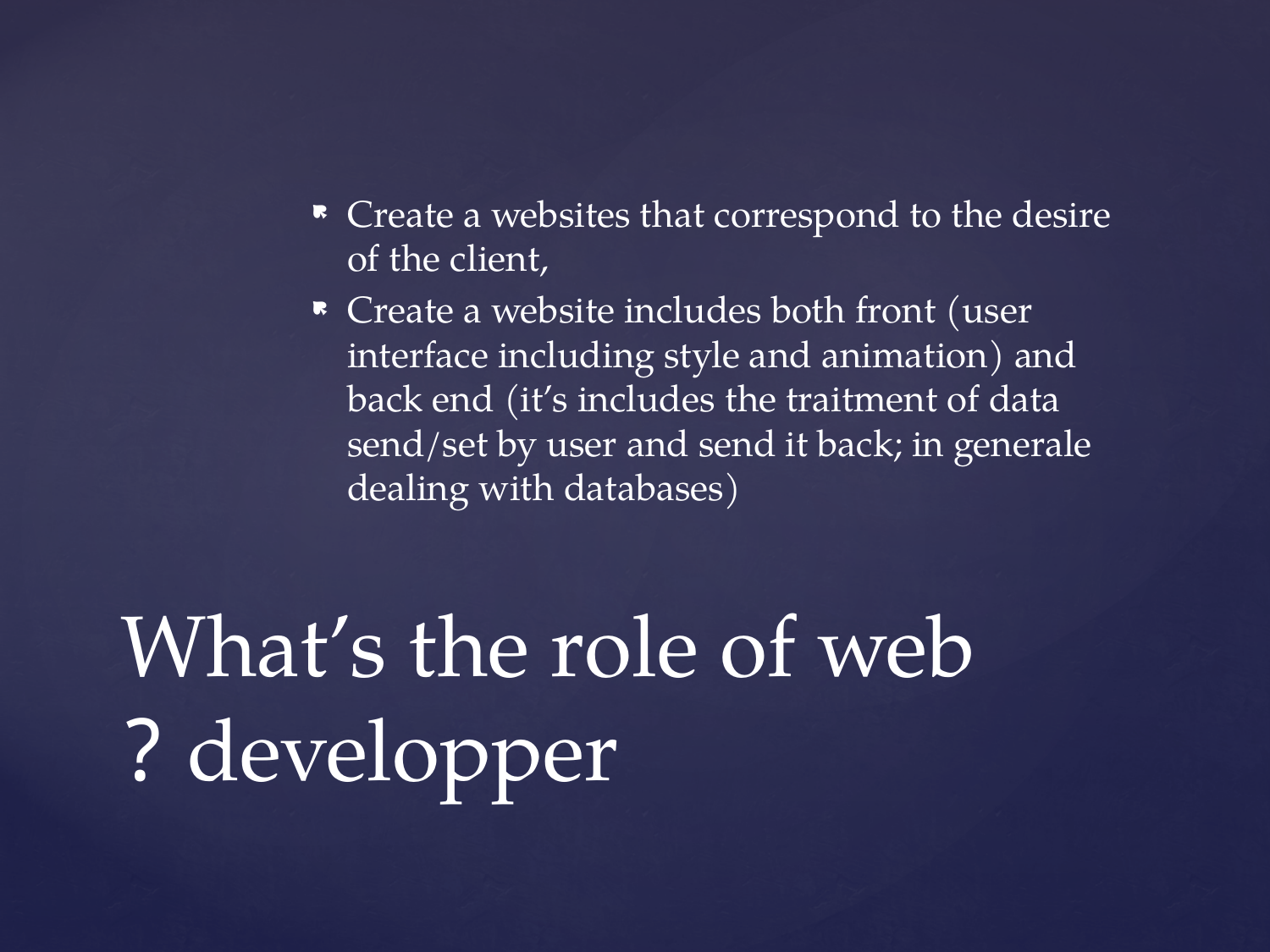

Create a websites that correspond to the desire of the client,
Create a website includes both front (user interface including style and animation) and back end (it’s includes the traitment of data send/set by user and send it back; in generale dealing with databases)
# What’s the role of web developper ?